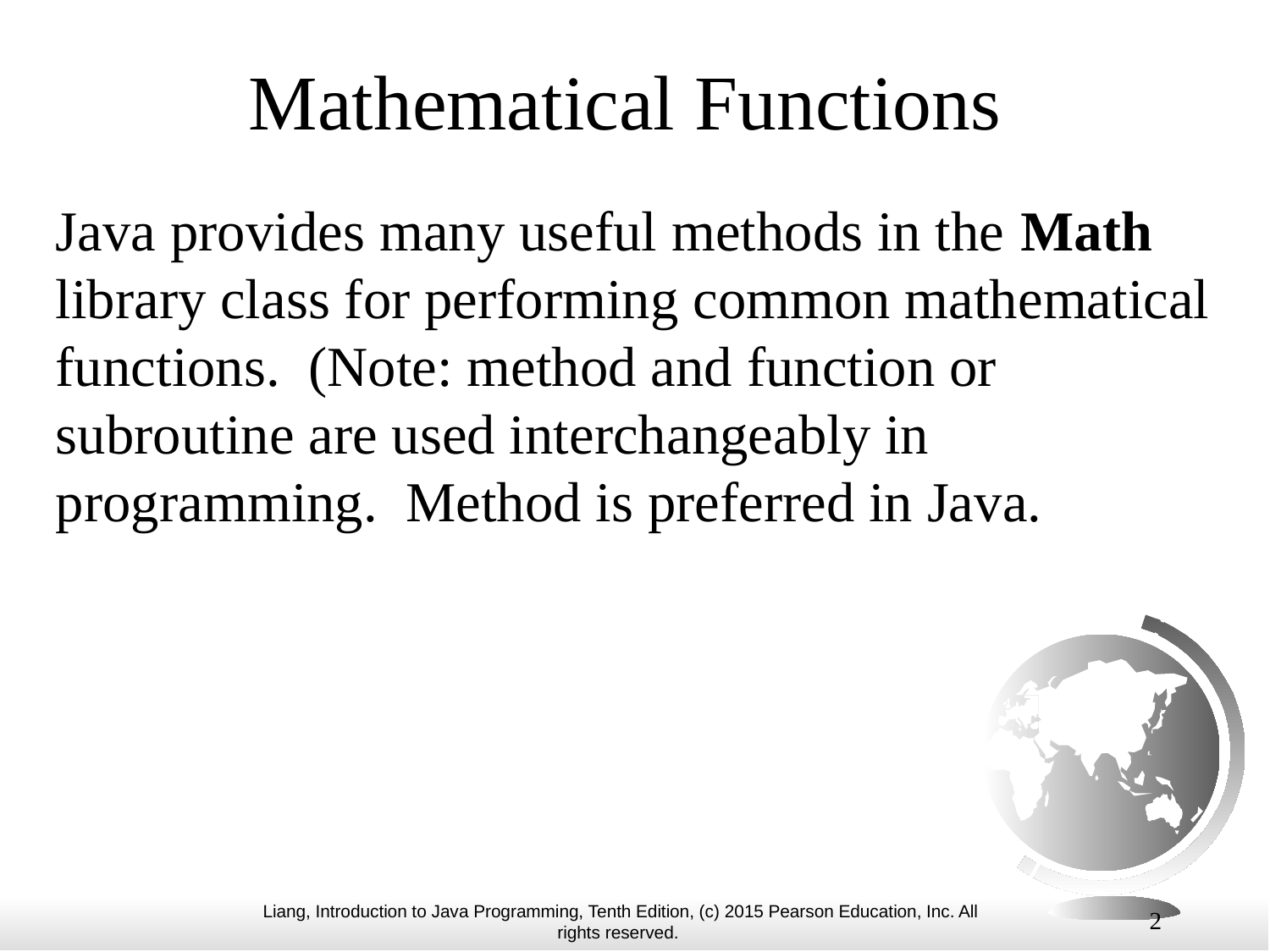

# Mathematical Functions
Java provides many useful methods in the Math library class for performing common mathematical functions.  (Note: method and function or subroutine are used interchangeably in programming.  Method is preferred in Java.
2